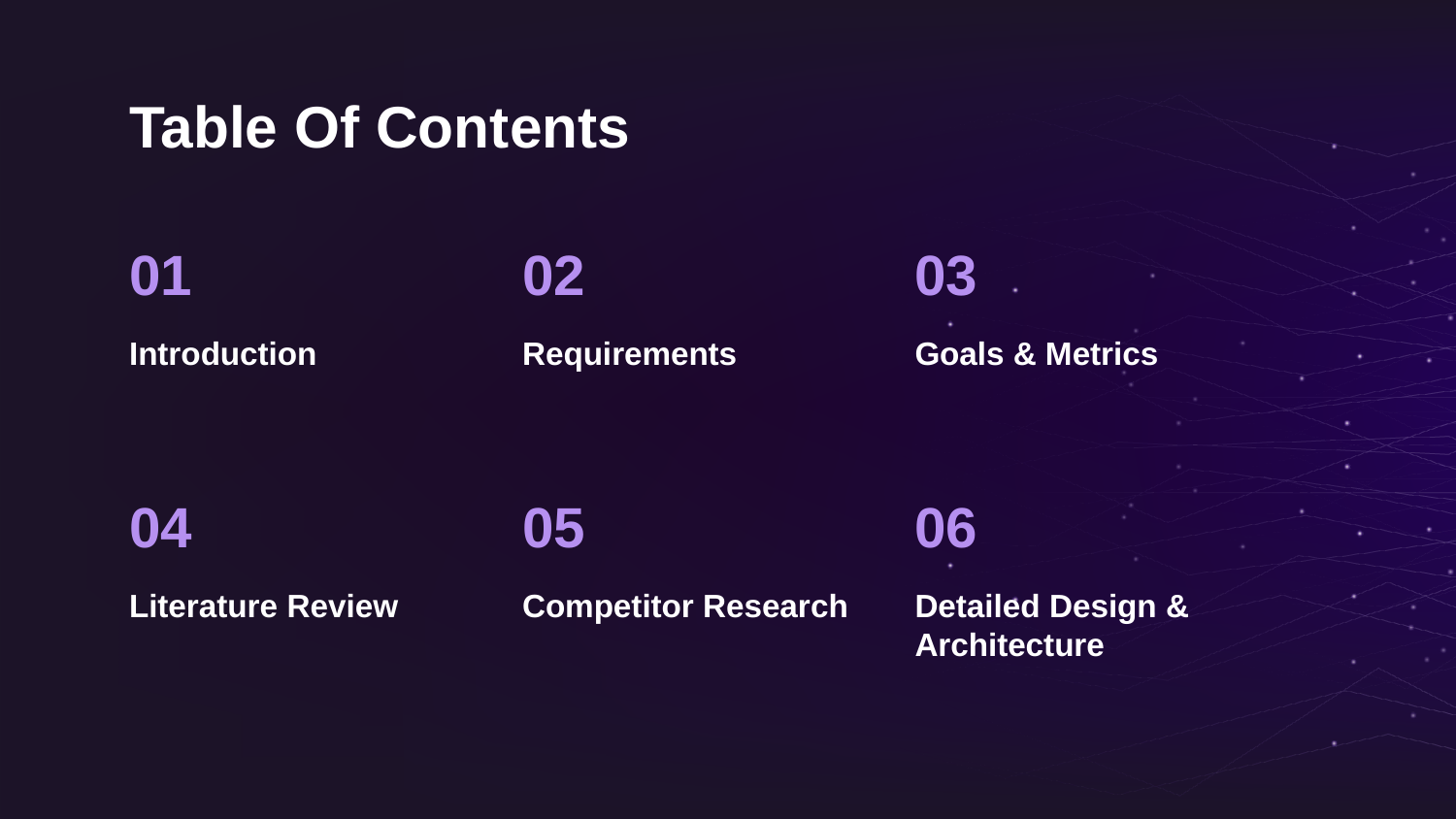

# Table Of Contents
01
02
03
Introduction
Requirements
Goals & Metrics
05
06
04
Literature Review
Competitor Research
Detailed Design & Architecture